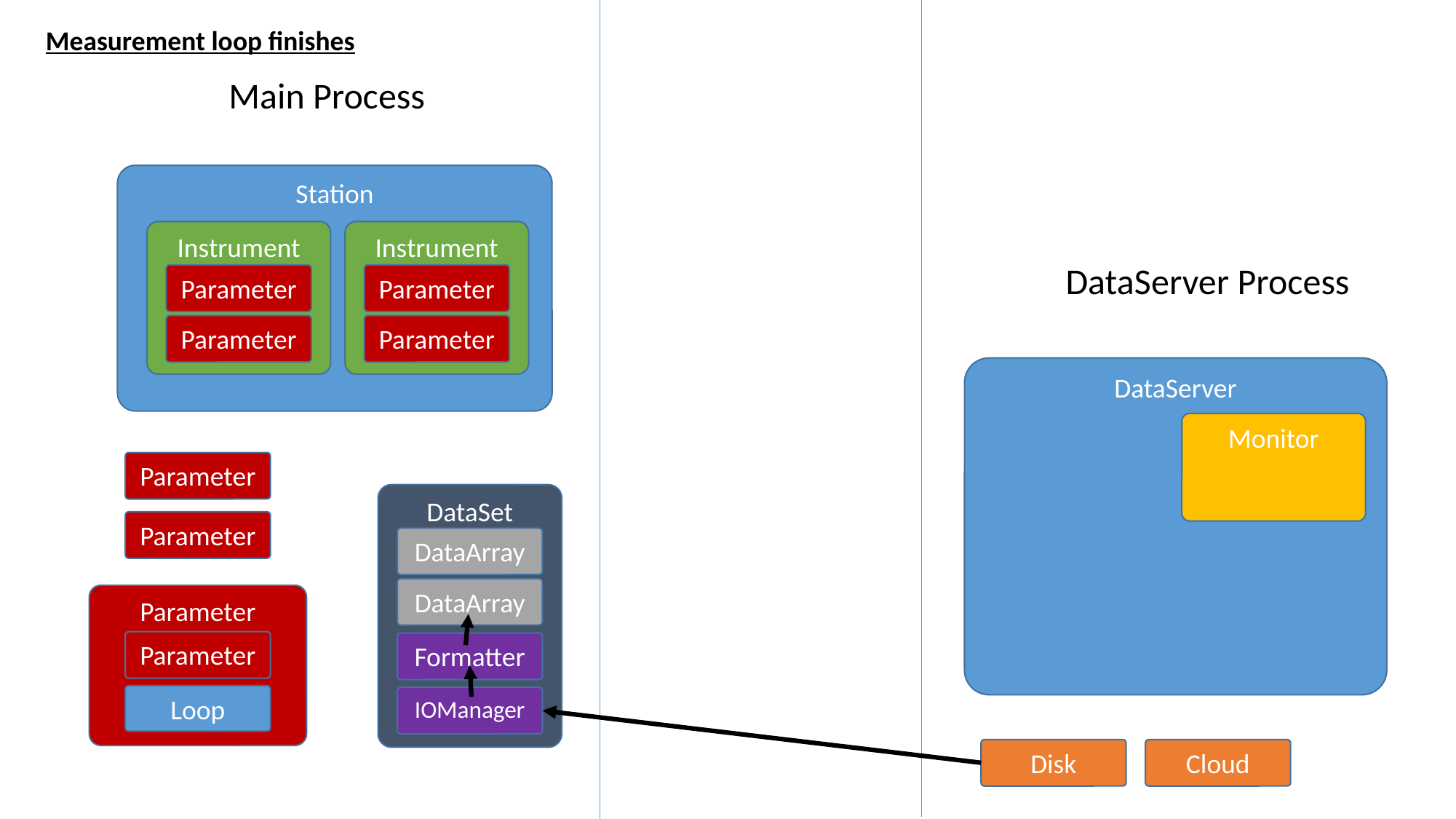

Measurement loop finishes
Main Process
Station
Instrument
Parameter
Parameter
Instrument
Parameter
Parameter
DataServer Process
DataServer
Monitor
Parameter
DataSet
DataArray
DataArray
Formatter
IOManager
Parameter
Parameter
Parameter
Loop
Disk
Cloud